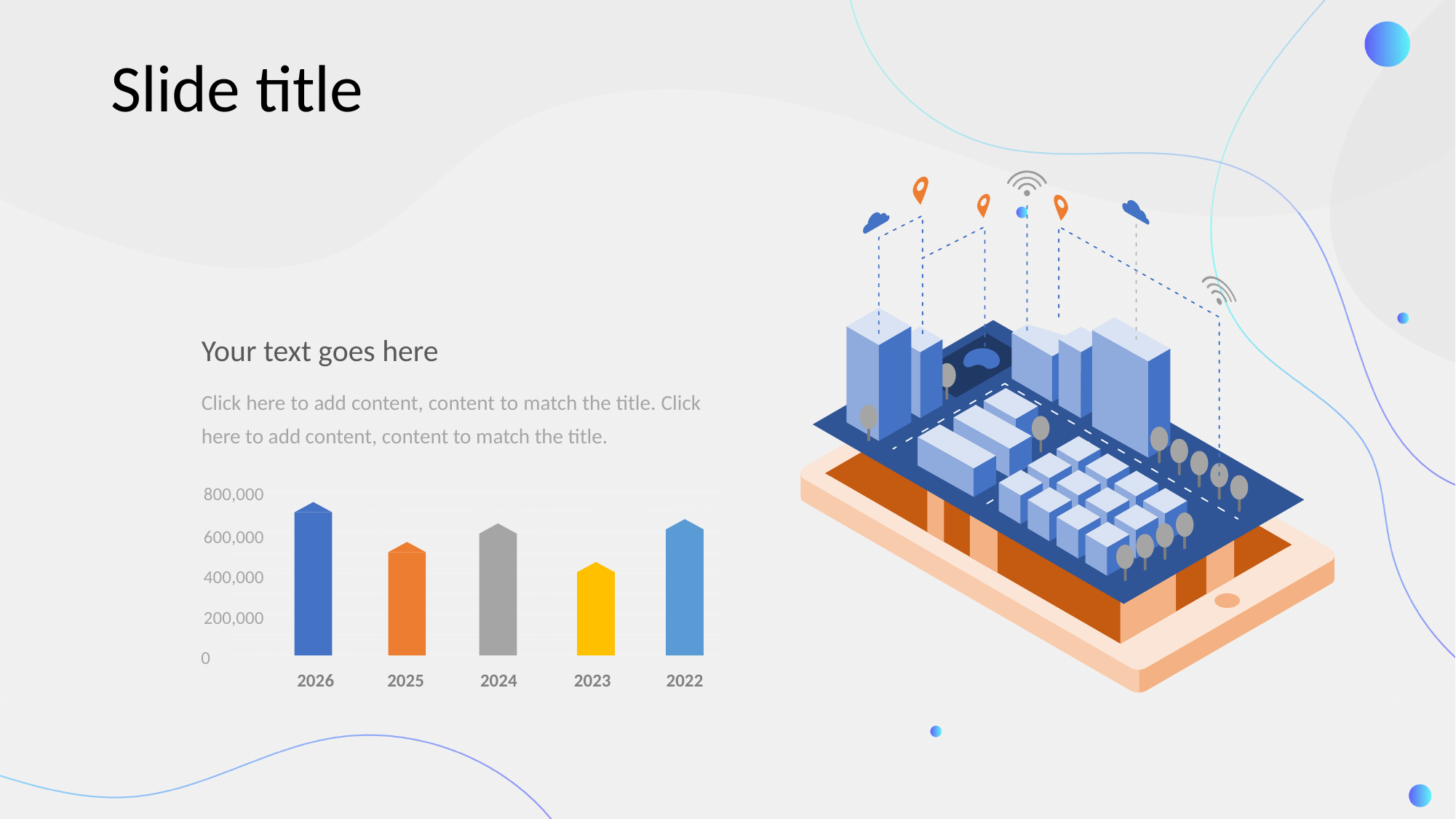

# Slide title

Your text goes here
Click here to add content, content to match the title. Click here to add content, content to match the title.
800,000
600,000
400,000
200,000
0

2026
2025
2024
2023
2022